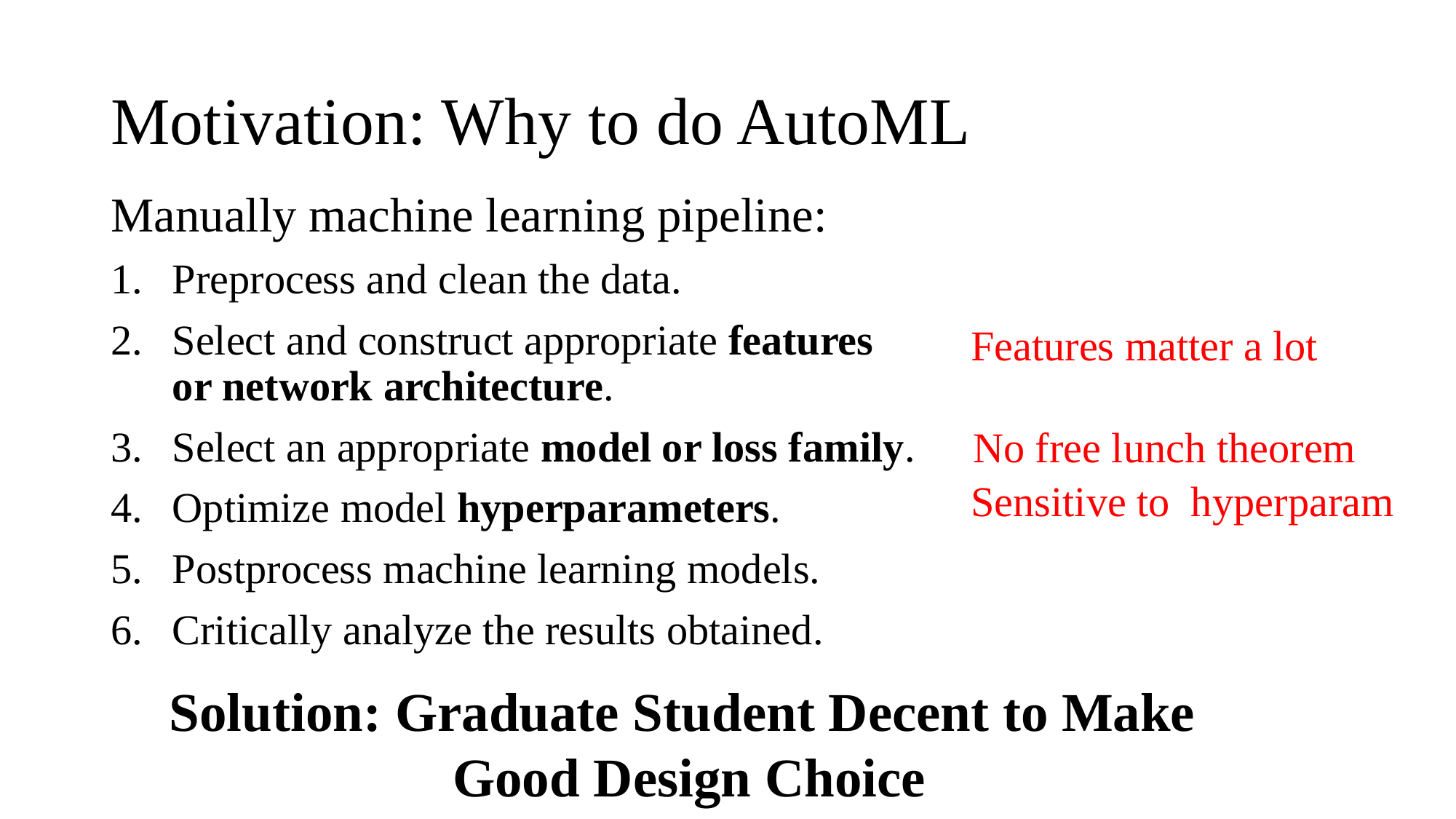

# Motivation: Why to do AutoML
Manually machine learning pipeline:
Preprocess and clean the data.
Select and construct appropriate features or network architecture.
Select an appropriate model or loss family.
Optimize model hyperparameters.
Postprocess machine learning models.
Critically analyze the results obtained.

Features matter a lot
No free lunch theorem
Sensitive to  hyperparam
Solution: Graduate Student Decent to Make
Good Design Choice